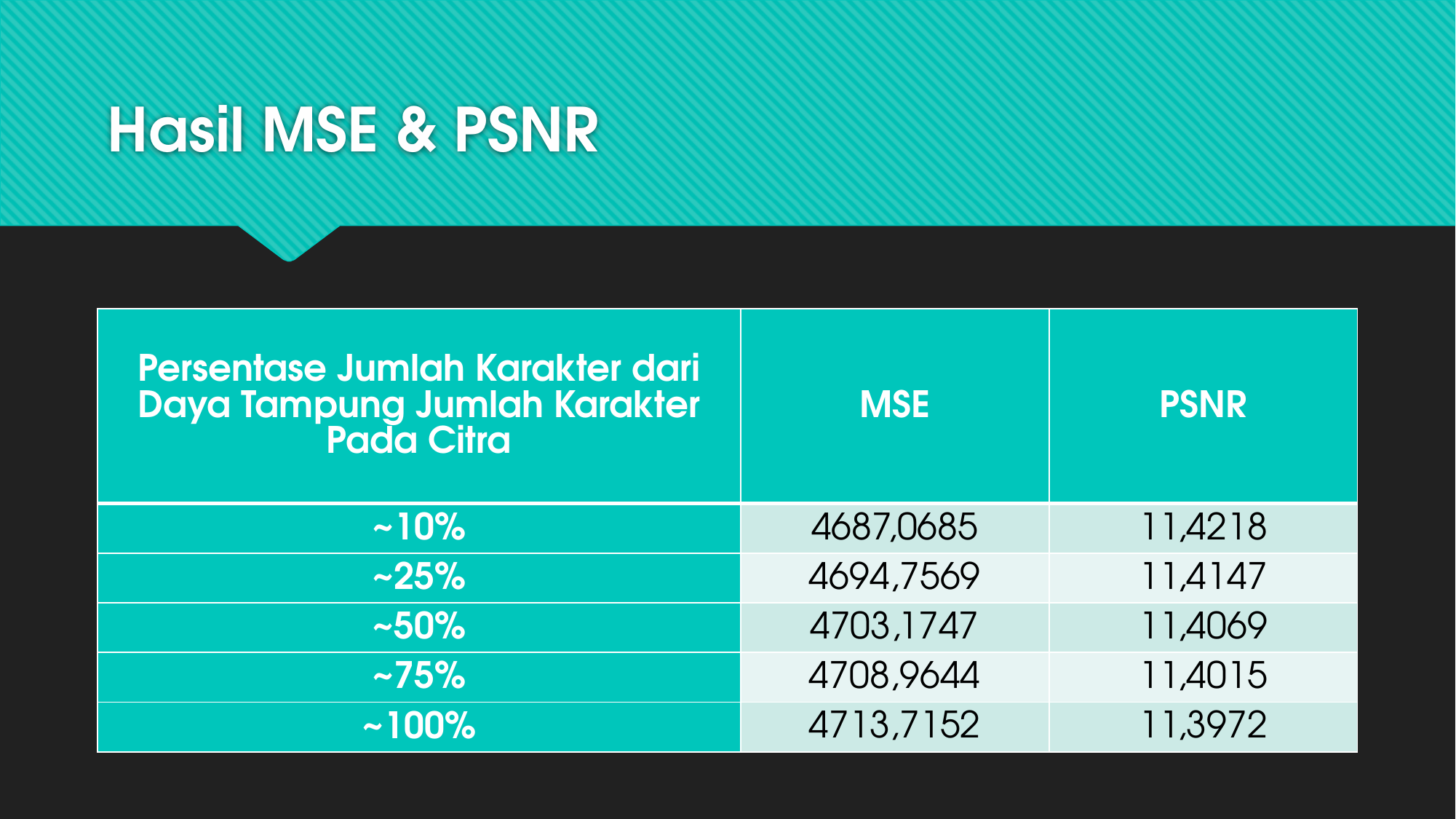

# Hasil MSE & PSNR
| Persentase Jumlah Karakter dari Daya Tampung Jumlah Karakter Pada Citra | MSE | PSNR |
| --- | --- | --- |
| ~10% | 4687,0685 | 11,4218 |
| ~25% | 4694,7569 | 11,4147 |
| ~50% | 4703,1747 | 11,4069 |
| ~75% | 4708,9644 | 11,4015 |
| ~100% | 4713,7152 | 11,3972 |